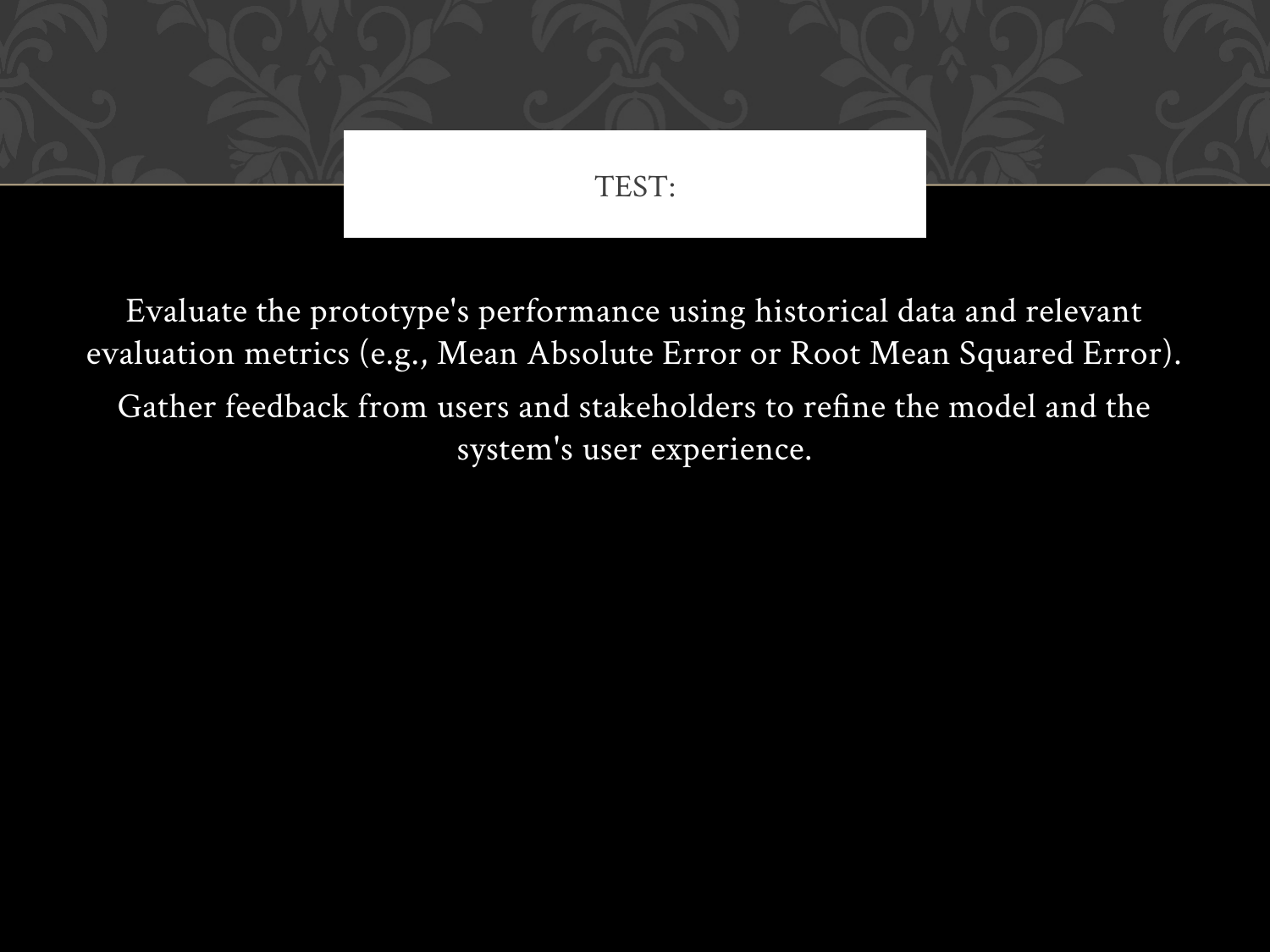

# Test:
Evaluate the prototype's performance using historical data and relevant evaluation metrics (e.g., Mean Absolute Error or Root Mean Squared Error).
Gather feedback from users and stakeholders to refine the model and the system's user experience.